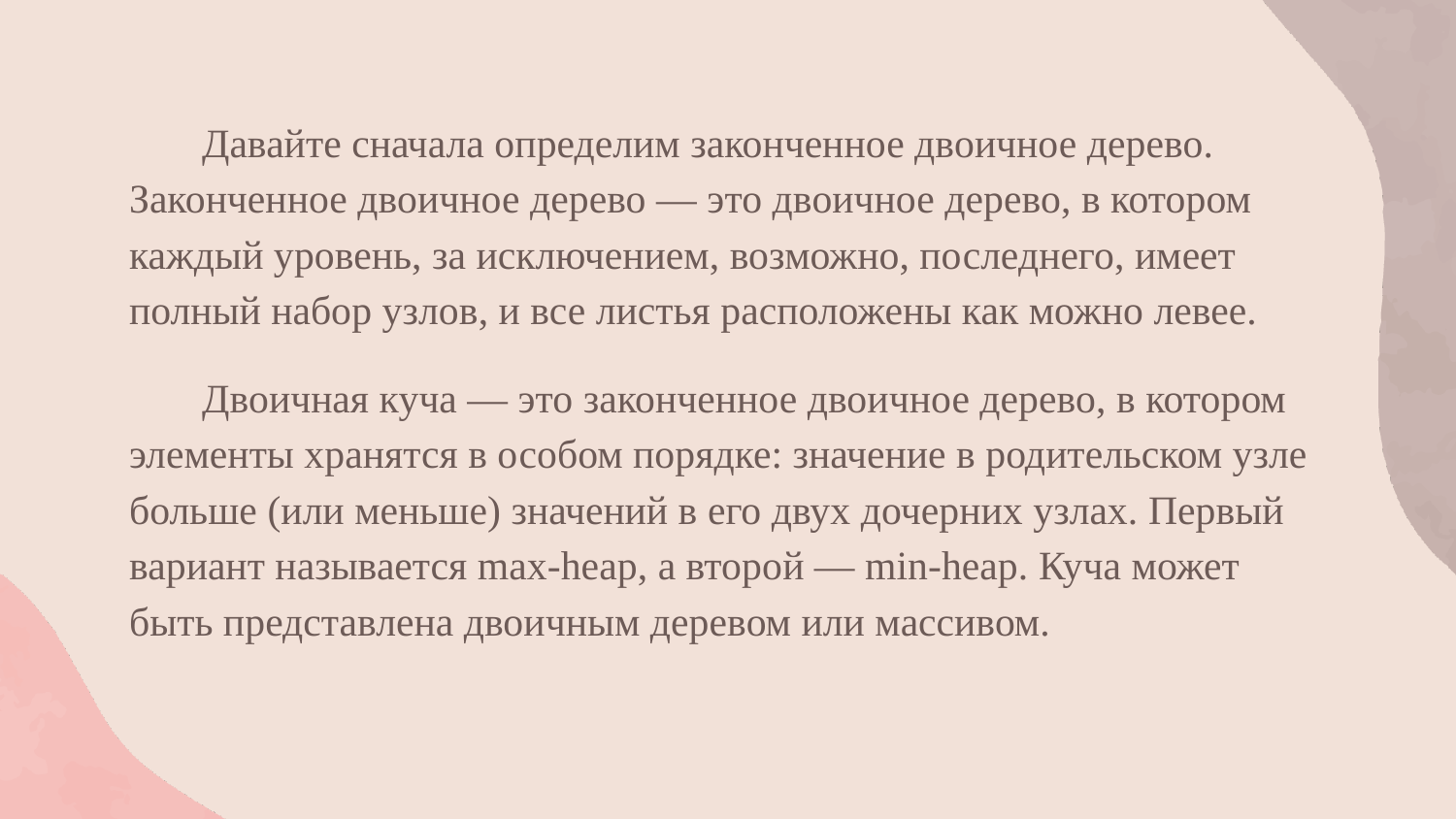

Давайте сначала определим законченное двоичное дерево. Законченное двоичное дерево — это двоичное дерево, в котором каждый уровень, за исключением, возможно, последнего, имеет полный набор узлов, и все листья расположены как можно левее.
Двоичная куча — это законченное двоичное дерево, в котором элементы хранятся в особом порядке: значение в родительском узле больше (или меньше) значений в его двух дочерних узлах. Первый вариант называется max-heap, а второй — min-heap. Куча может быть представлена двоичным деревом или массивом.